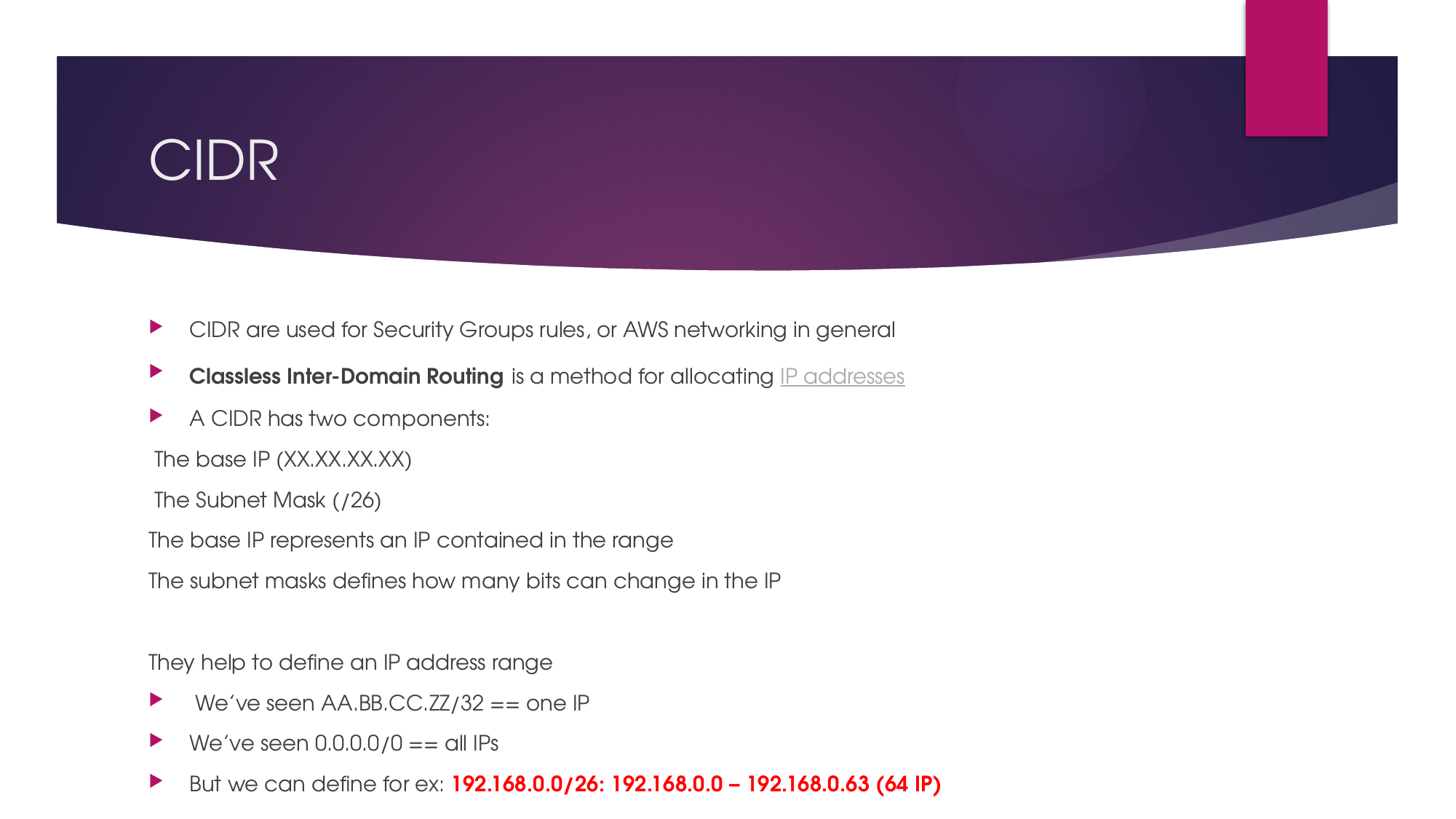

# CIDR
CIDR are used for Security Groups rules, or AWS networking in general
Classless Inter-Domain Routing is a method for allocating IP addresses
A CIDR has two components:
 The base IP (XX.XX.XX.XX)
 The Subnet Mask (/26)
The base IP represents an IP contained in the range
The subnet masks defines how many bits can change in the IP

They help to define an IP address range
 We’ve seen AA.BB.CC.ZZ/32 == one IP
We’ve seen 0.0.0.0/0 == all IPs
But we can define for ex: 192.168.0.0/26: 192.168.0.0 – 192.168.0.63 (64 IP)